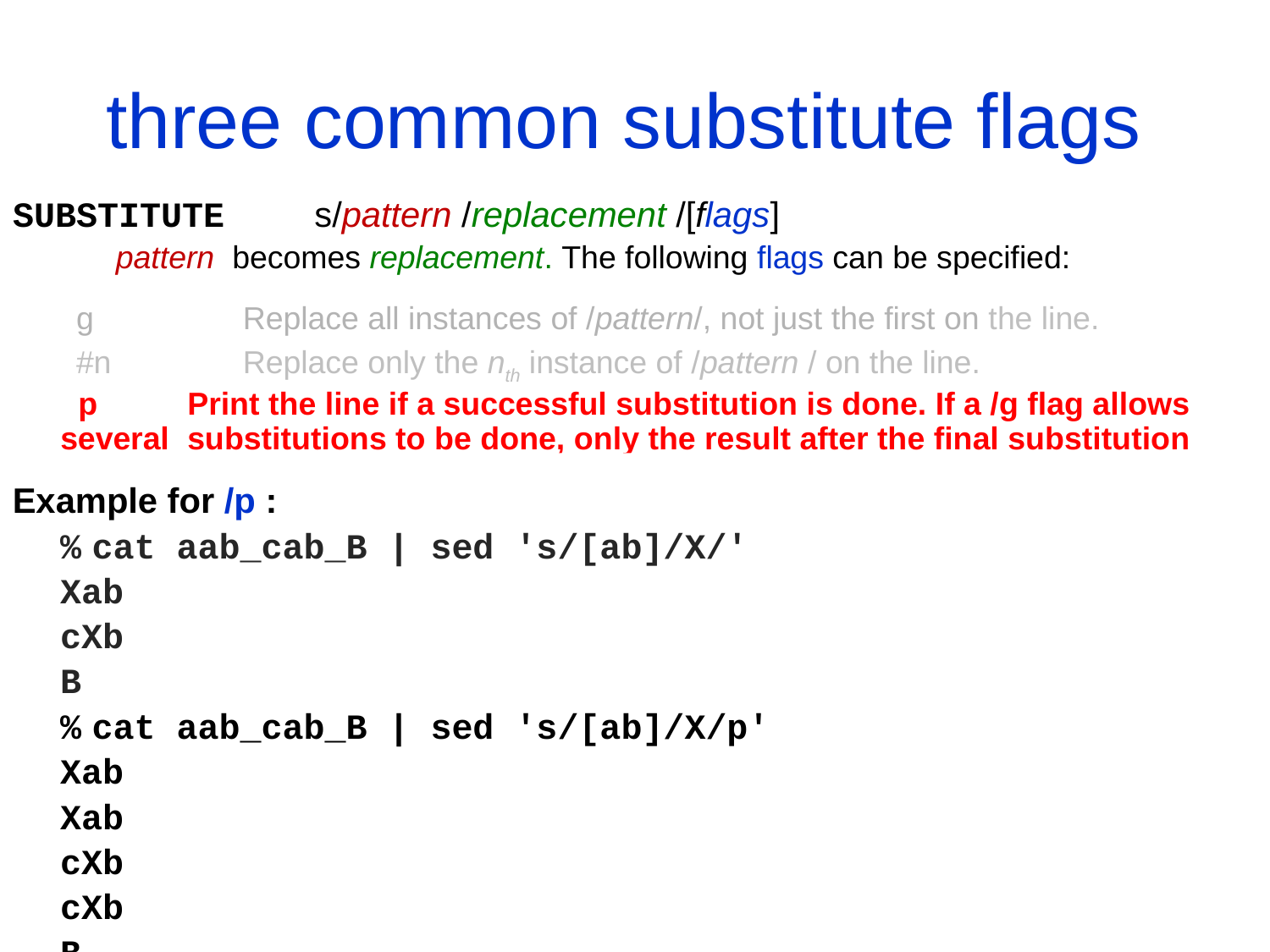

# three common substitute flags
SUBSTITUTE	s/pattern /replacement /[flags]
	pattern  becomes replacement. The following flags can be specified:

g   	Replace all instances of /pattern/, not just the first on the line.
#n		Replace only the nth instance of /pattern / on the line.
	  p   	Print the line if a successful substitution is done. If a /g flag allows several 	substitutions to be done, only the result after the final substitution is printed.

Example for /p :
	% cat aab_cab_B | sed 's/[ab]/X/'
	Xab
	cXb
	B
	% cat aab_cab_B | sed 's/[ab]/X/p'
	Xab
	Xab
	cXb
	cXb
	B
Huh?